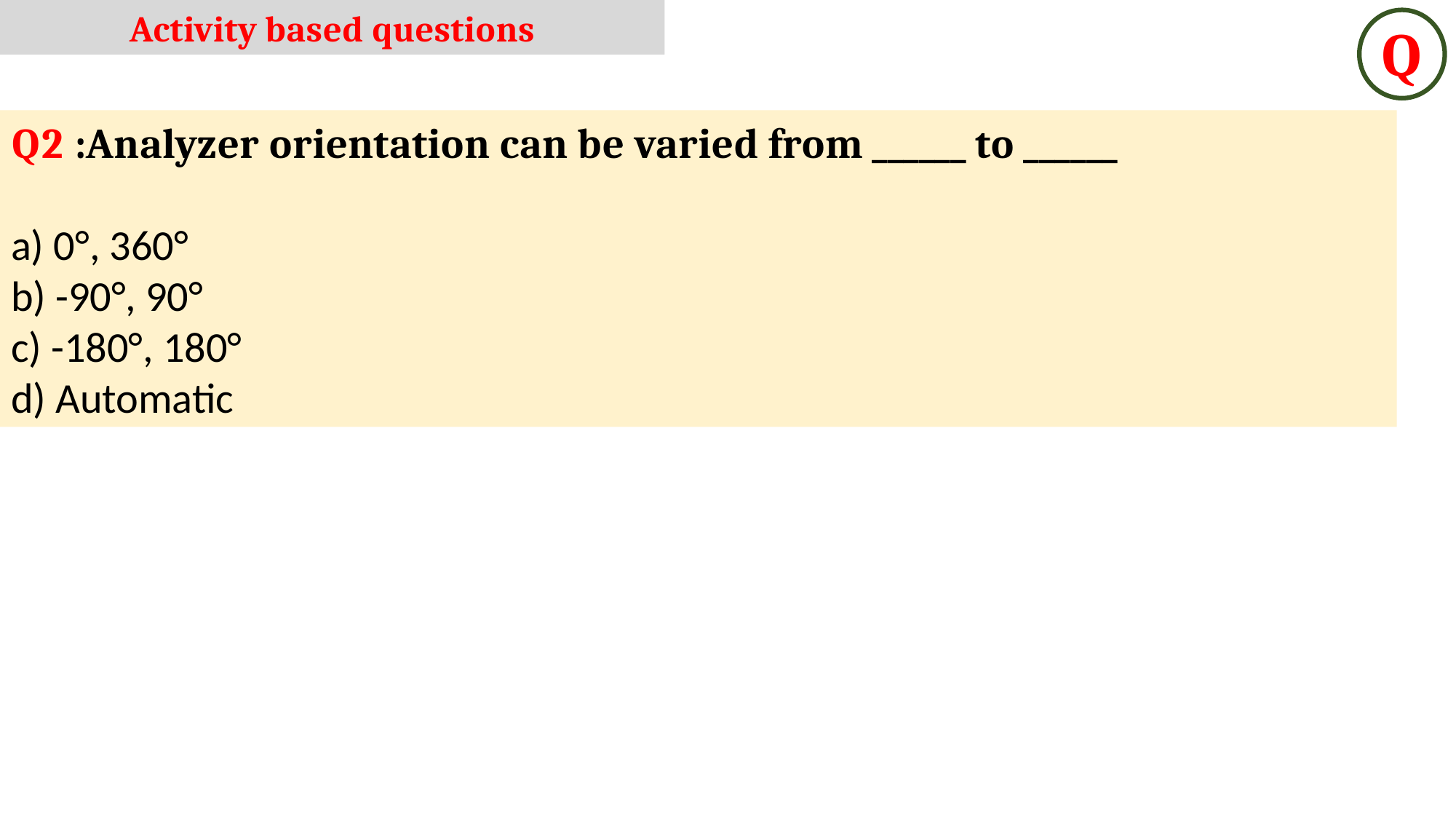

Activity based questions

Q
Q2 :Analyzer orientation can be varied from ______ to ______
a) 0°, 360°
b) -90°, 90°
c) -180°, 180°
d) Automatic